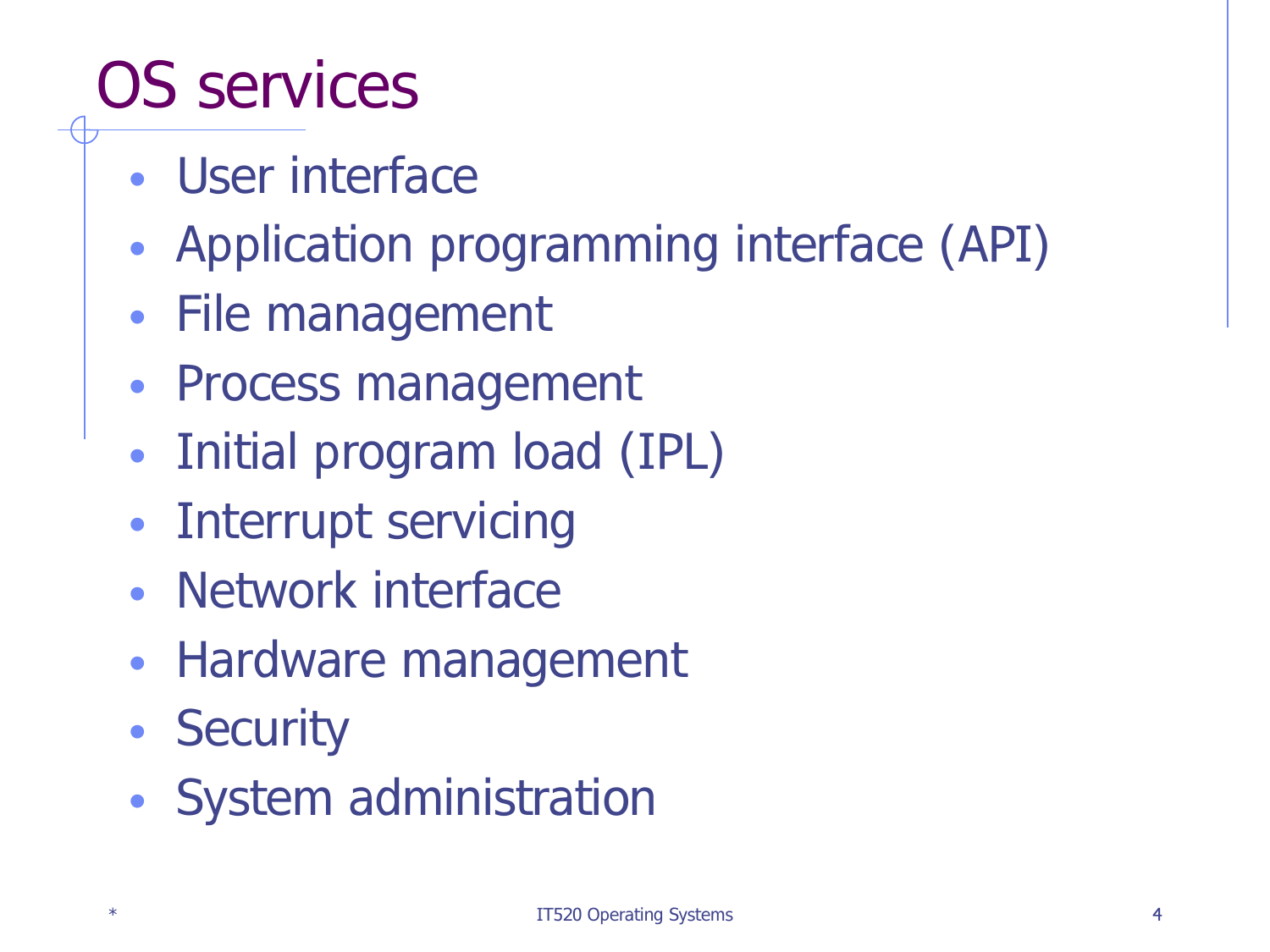

# OS services
User interface
Application programming interface (API)
File management
Process management
Initial program load (IPL)
Interrupt servicing
Network interface
Hardware management
Security
System administration
*
IT520 Operating Systems
4